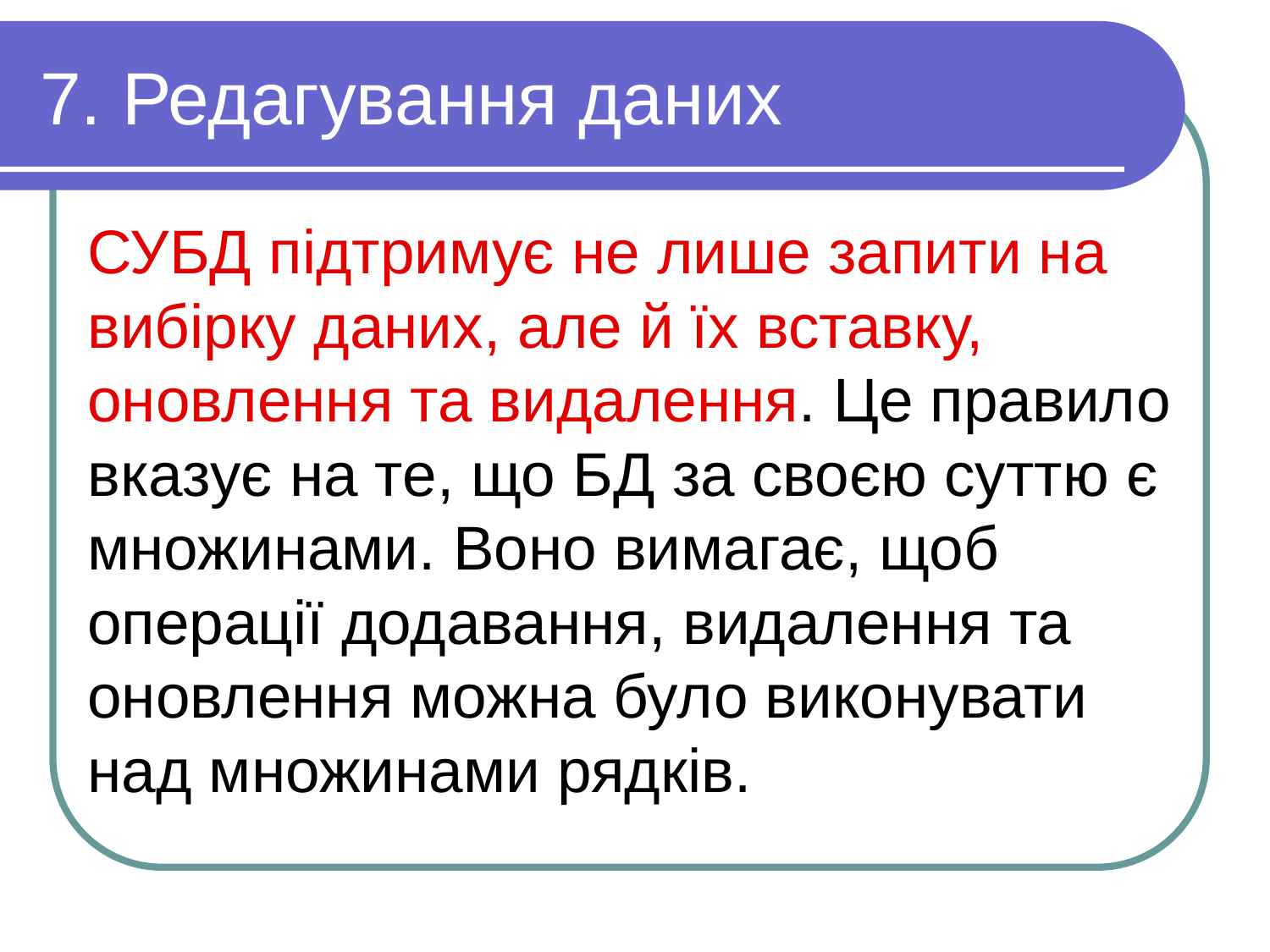

7. Редагування даних
СУБД підтримує не лише запити на вибірку даних, але й їх вставку, оновлення та видалення. Це правило вказує на те, що БД за своєю суттю є множинами. Воно вимагає, щоб операції додавання, видалення та оновлення можна було виконувати над множинами рядків.